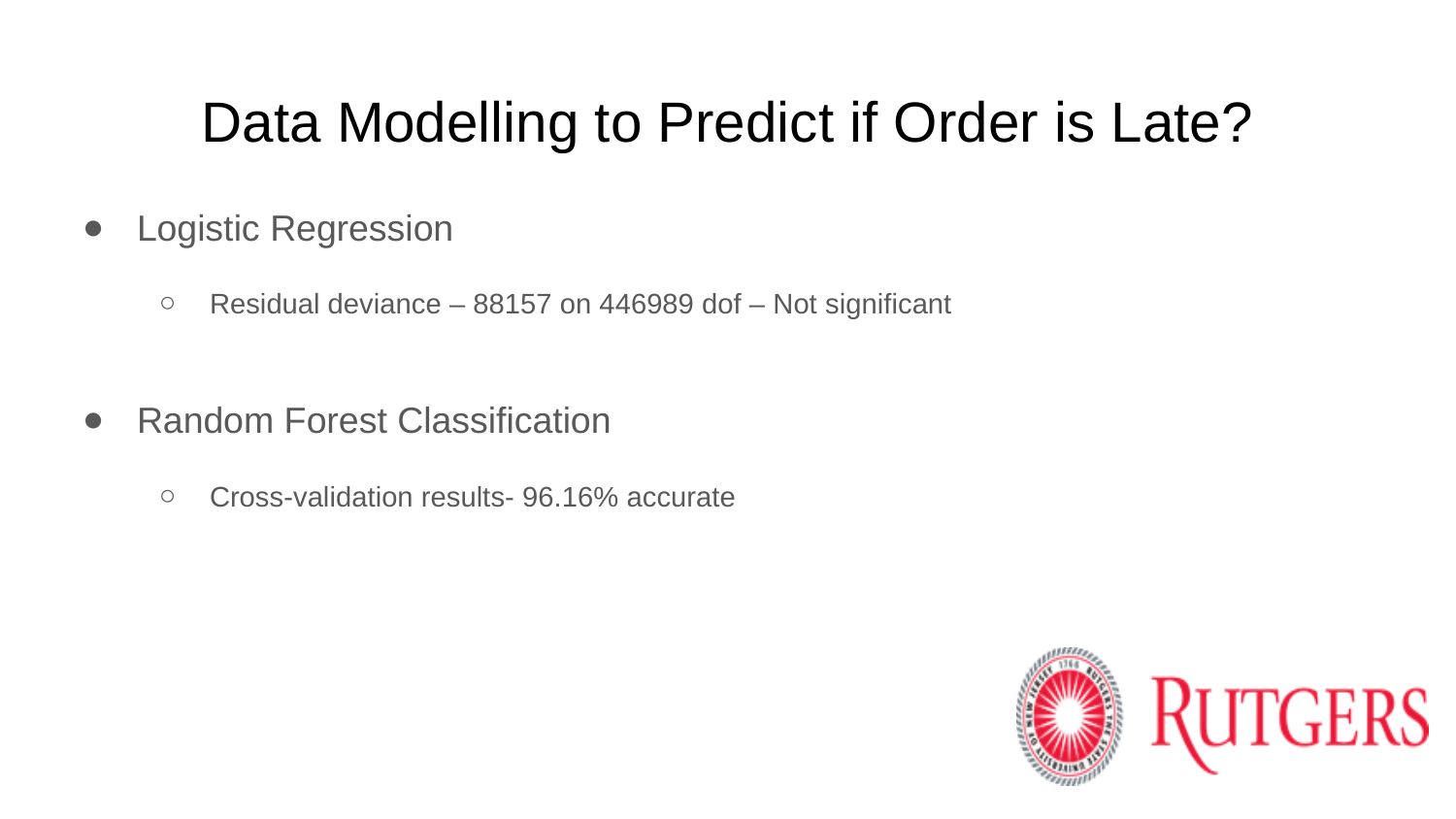

# Data Modelling to Predict if Order is Late?
Logistic Regression
Residual deviance – 88157 on 446989 dof – Not significant

Random Forest Classification
Cross-validation results- 96.16% accurate